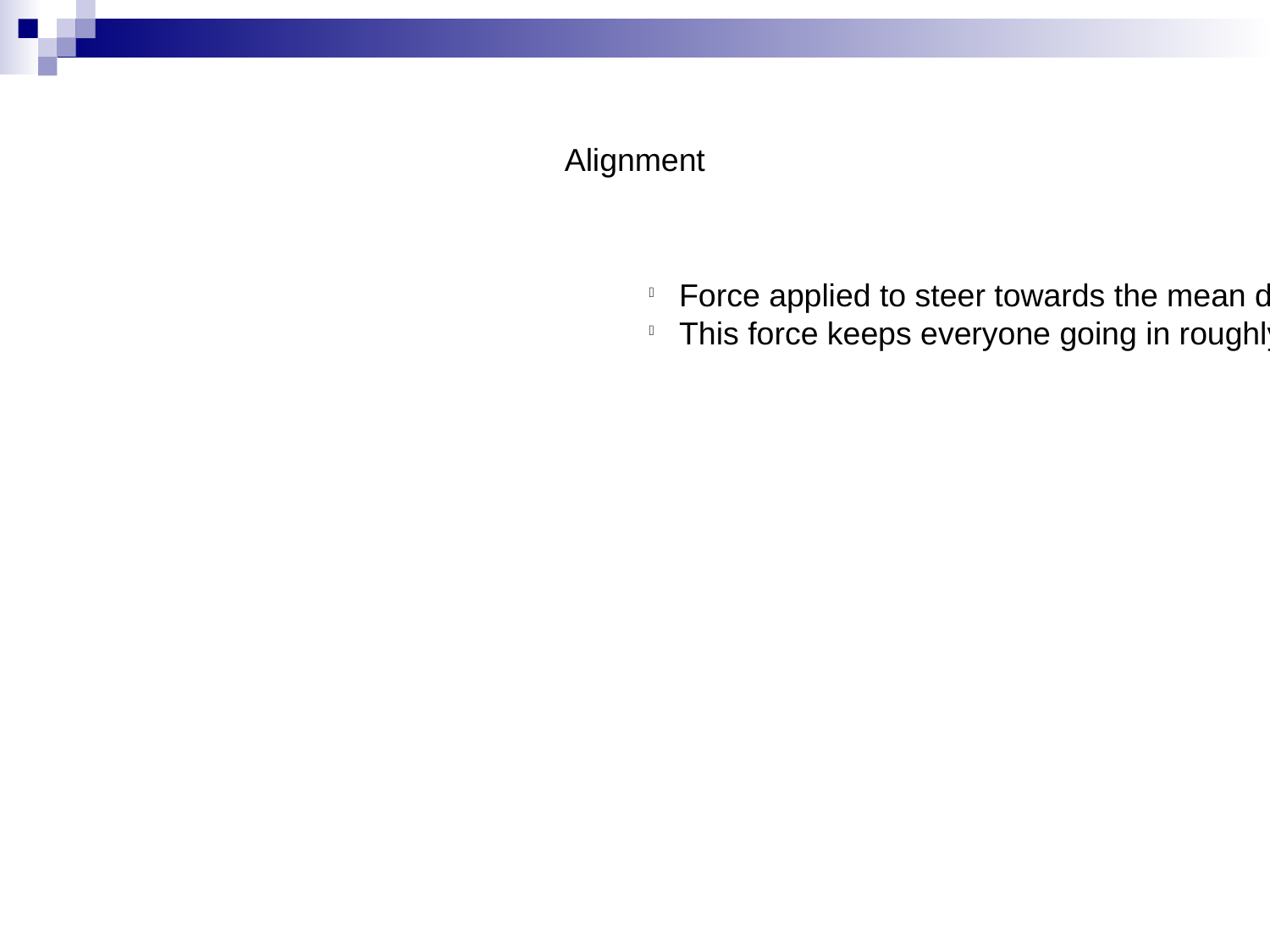

Alignment
Force applied to steer towards the mean direction of the group
This force keeps everyone going in roughly the same direction